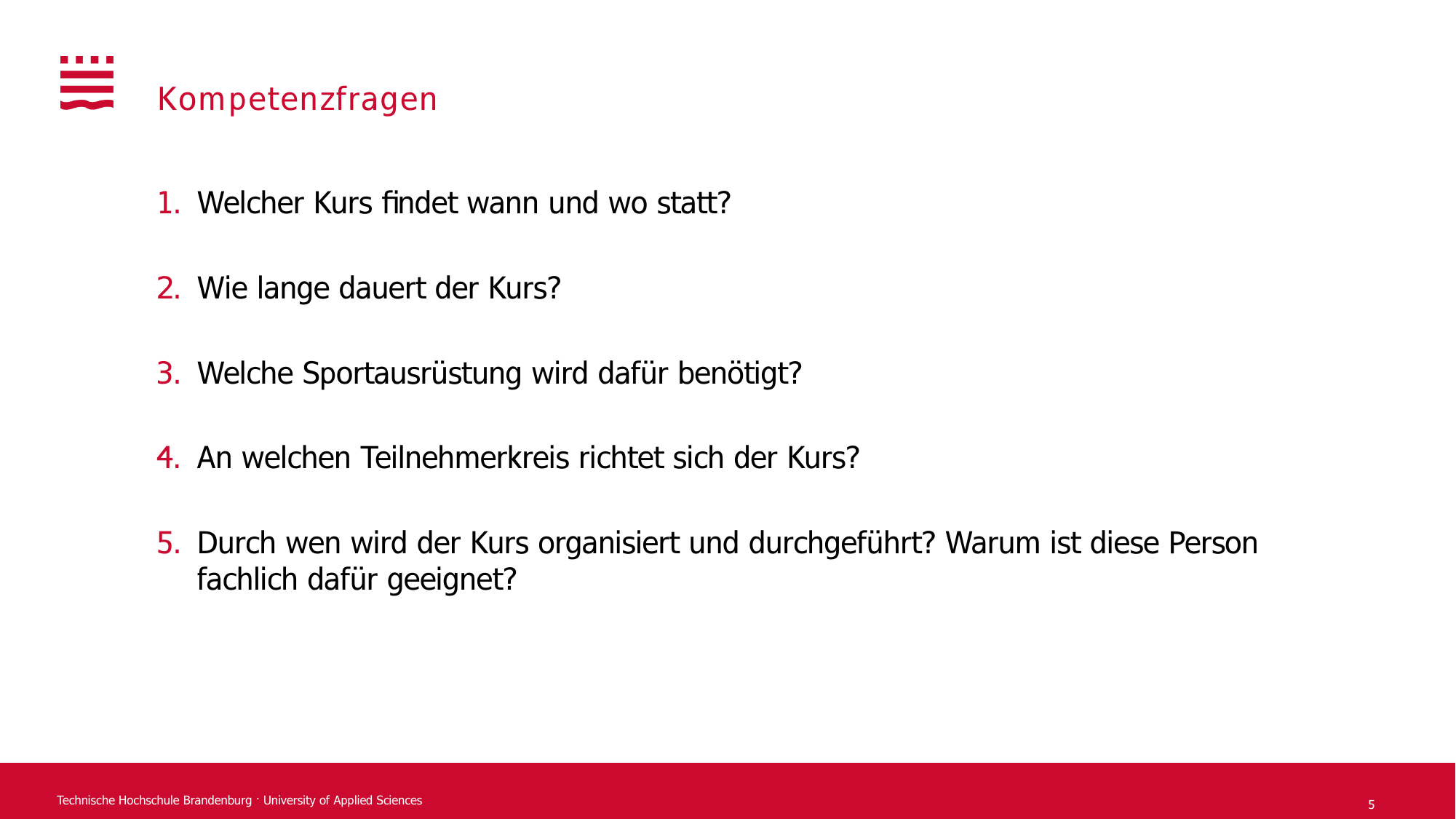

# Kompetenzfragen
Welcher Kurs findet wann und wo statt?

Wie lange dauert der Kurs?

Welche Sportausrüstung wird dafür benötigt?

An welchen Teilnehmerkreis richtet sich der Kurs?

Durch wen wird der Kurs organisiert und durchgeführt? Warum ist diese Person fachlich dafür geeignet?

5